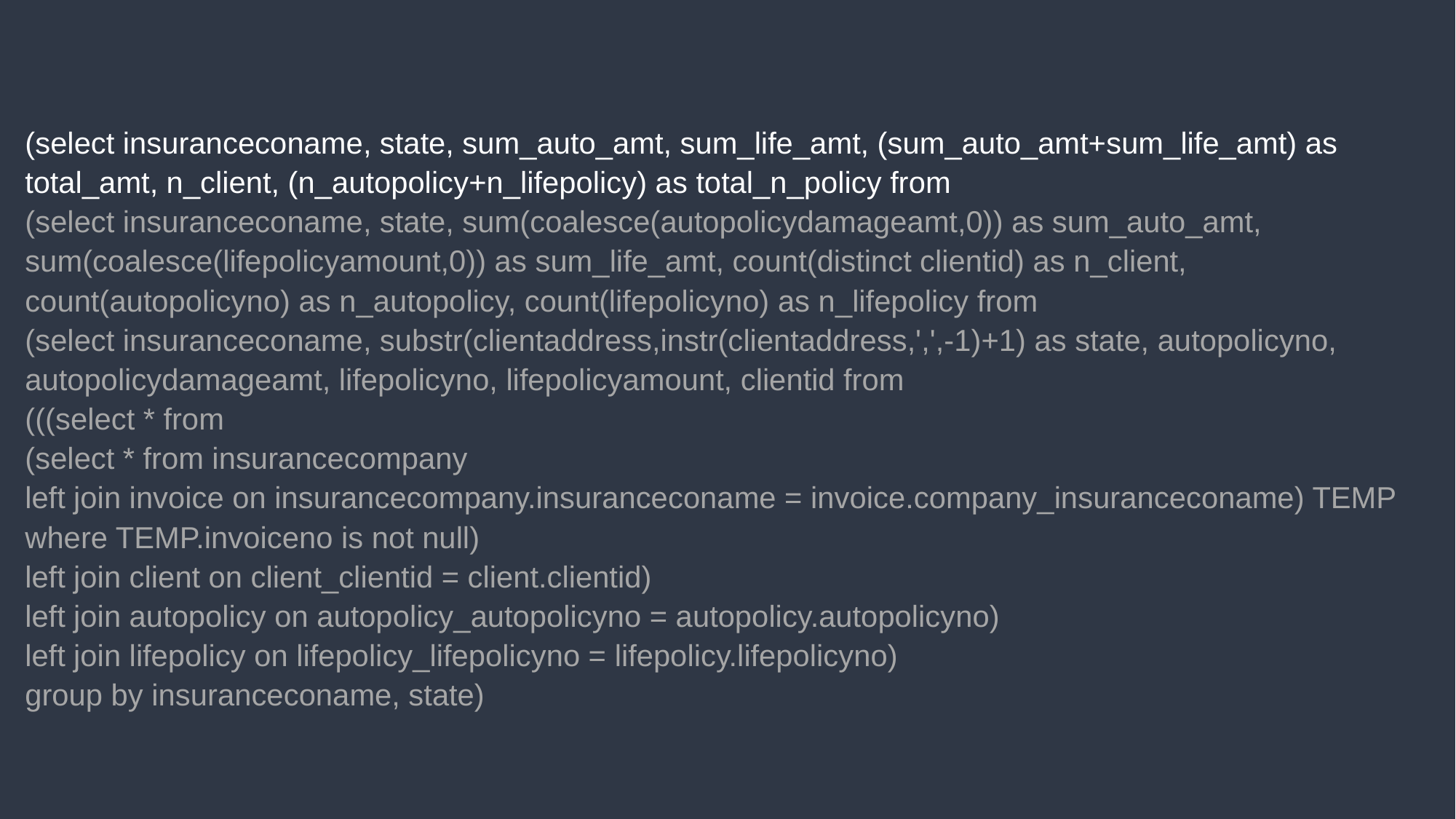

select insuranceconame, state, sum_auto_amt, sum_life_amt, total_amt, n_client, total_n_policy, round((total_n_policy / n_client),2) as realization from
(select insuranceconame, state, sum_auto_amt, sum_life_amt, (sum_auto_amt+sum_life_amt) as total_amt, n_client, (n_autopolicy+n_lifepolicy) as total_n_policy from
(select insuranceconame, state, sum(coalesce(autopolicydamageamt,0)) as sum_auto_amt, sum(coalesce(lifepolicyamount,0)) as sum_life_amt, count(distinct clientid) as n_client, count(autopolicyno) as n_autopolicy, count(lifepolicyno) as n_lifepolicy from
(select insuranceconame, substr(clientaddress,instr(clientaddress,',',-1)+1) as state, autopolicyno, autopolicydamageamt, lifepolicyno, lifepolicyamount, clientid from
(((select * from
(select * from insurancecompany
left join invoice on insurancecompany.insuranceconame = invoice.company_insuranceconame) TEMP
where TEMP.invoiceno is not null)
left join client on client_clientid = client.clientid)
left join autopolicy on autopolicy_autopolicyno = autopolicy.autopolicyno)
left join lifepolicy on lifepolicy_lifepolicyno = lifepolicy.lifepolicyno)
group by insuranceconame, state)
order by total_amt desc)
order by realization desc